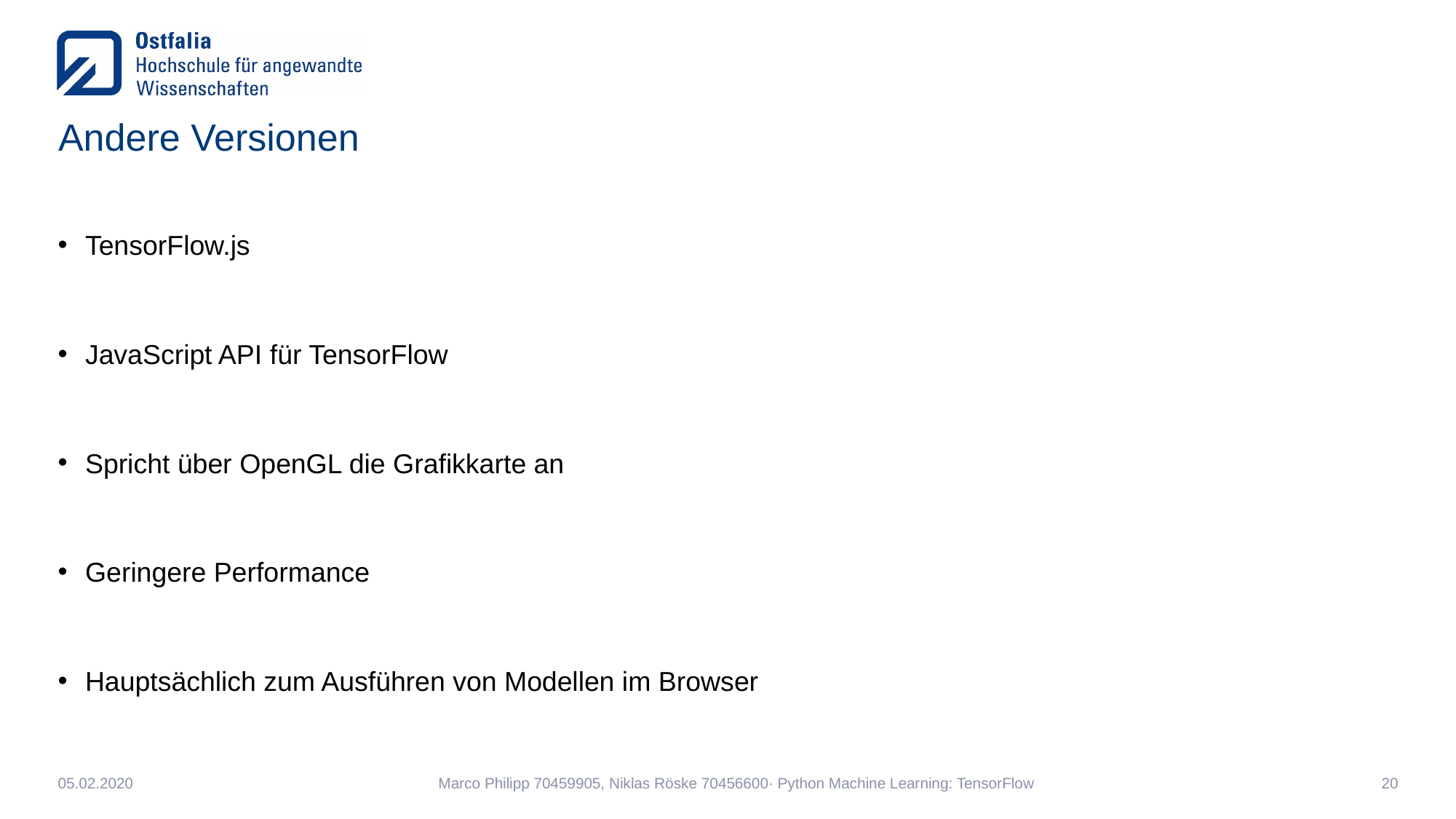

# Andere Versionen
TensorFlow.js

JavaScript API für TensorFlow

Spricht über OpenGL die Grafikkarte an

Geringere Performance

Hauptsächlich zum Ausführen von Modellen im Browser
05.02.2020
Marco Philipp 70459905, Niklas Röske 70456600· Python Machine Learning: TensorFlow
20